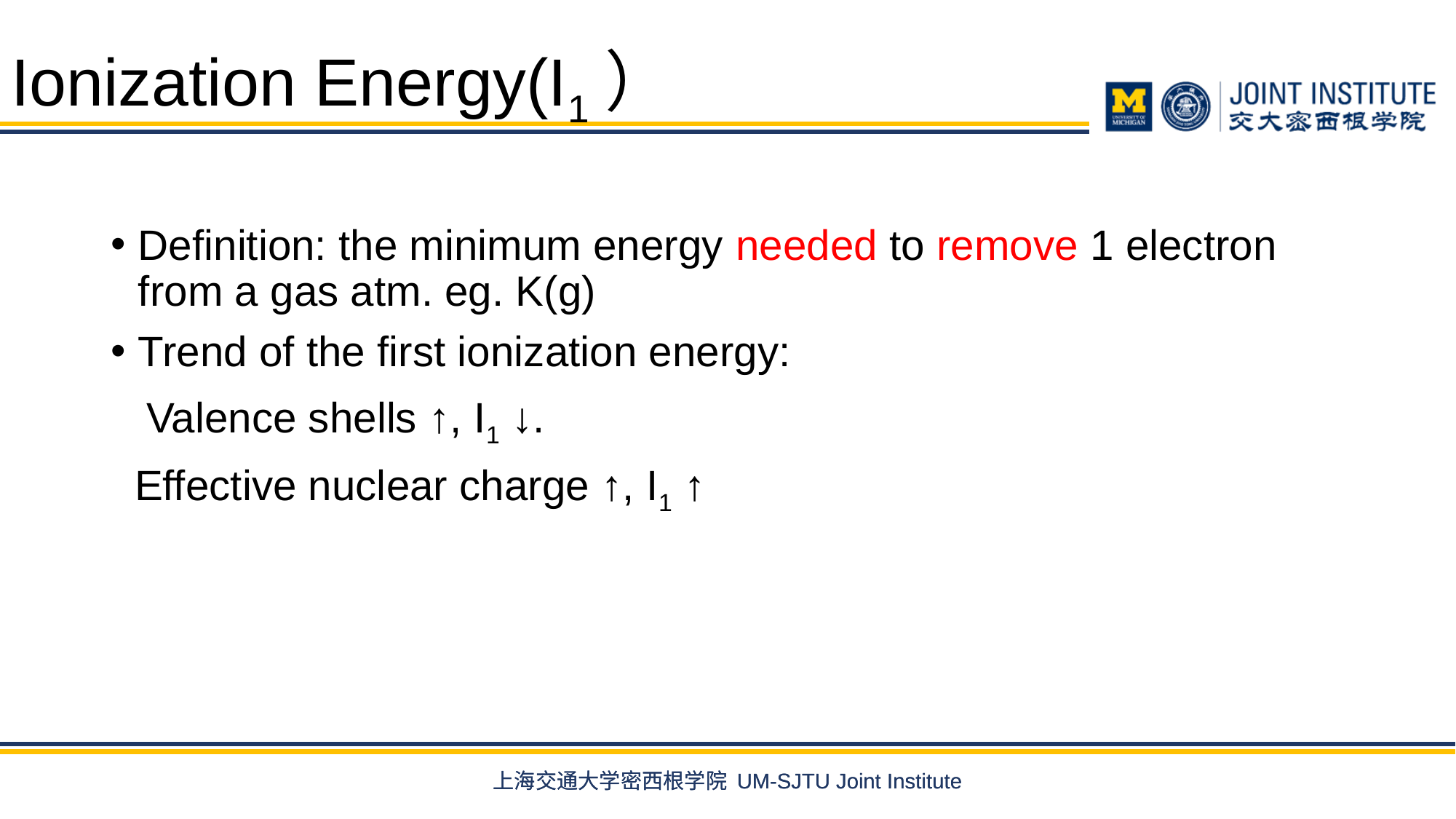

# Ionization Energy(I1）
Definition: the minimum energy needed to remove 1 electron from a gas atm. eg. K(g)
Trend of the first ionization energy:
   Valence shells ↑, I1 ↓.
  Effective nuclear charge ↑, I1 ↑

8